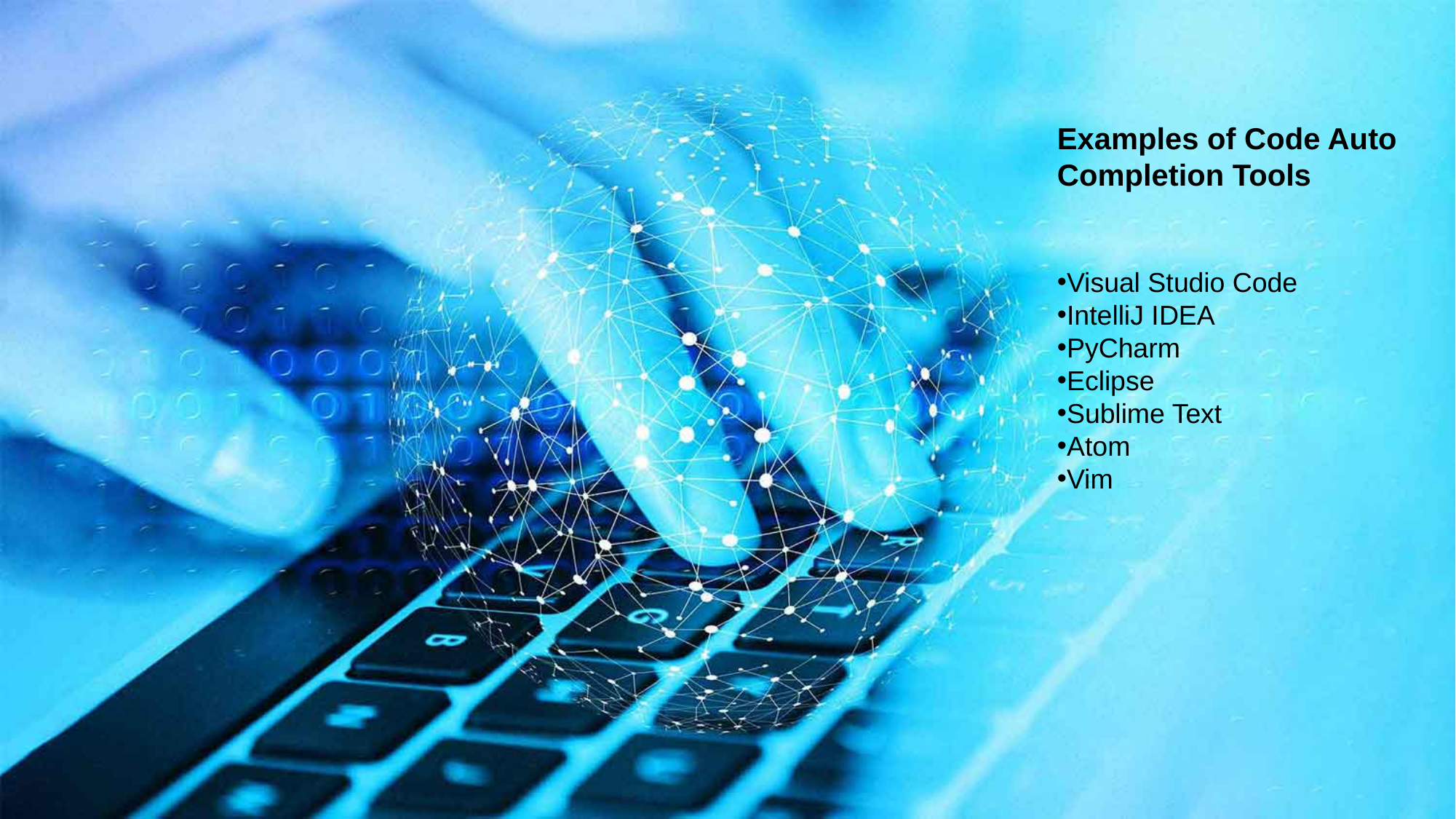

Examples of Code Auto Completion Tools

Visual Studio Code
IntelliJ IDEA
PyCharm
Eclipse
Sublime Text
Atom
Vim